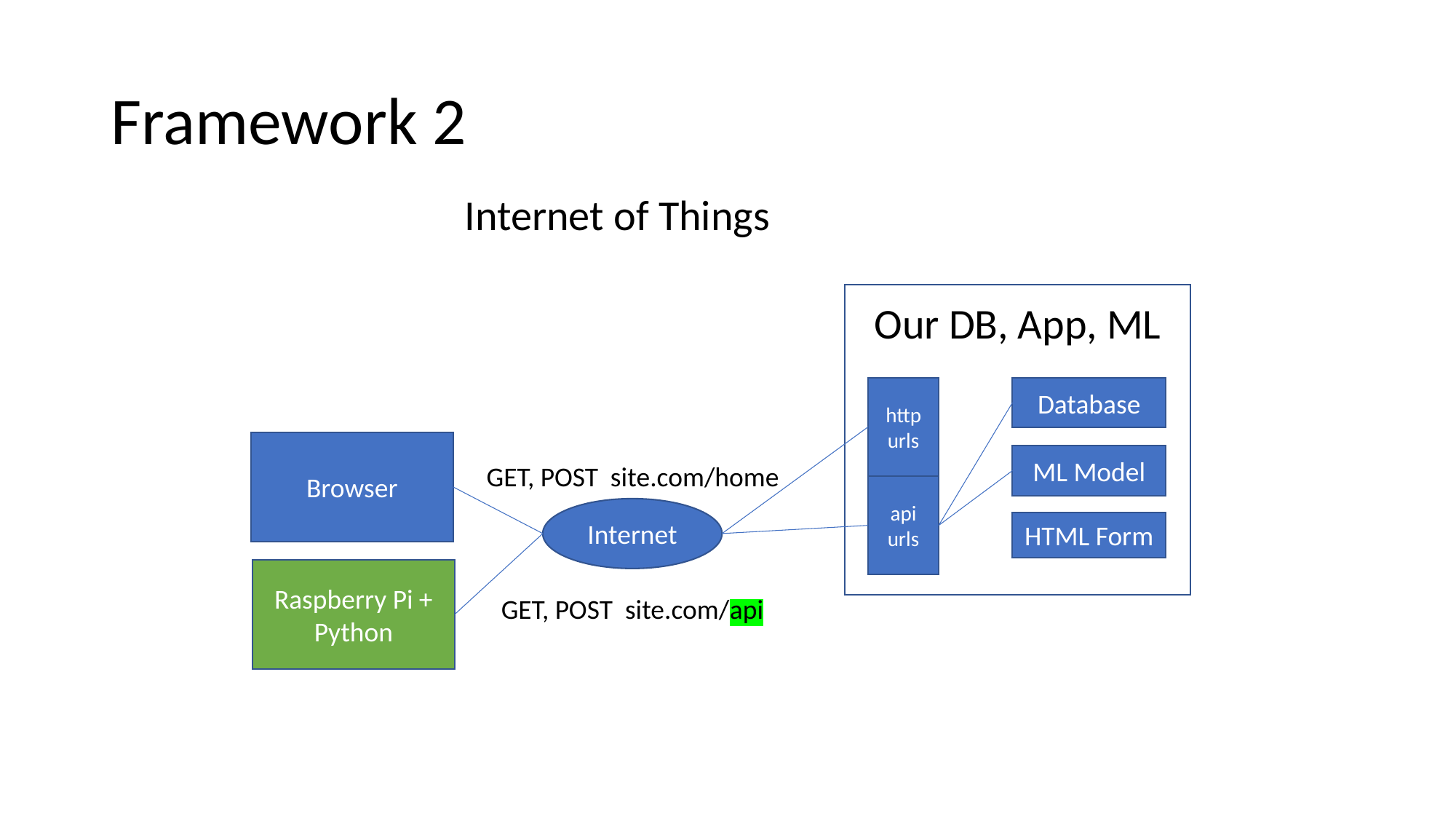

# Framework 2
Internet of Things

Our DB, App, ML
http urls
Database
Browser
ML Model
GET, POST  site.com/home
api urls
Internet
HTML Form
Raspberry Pi + Python
GET, POST  site.com/api